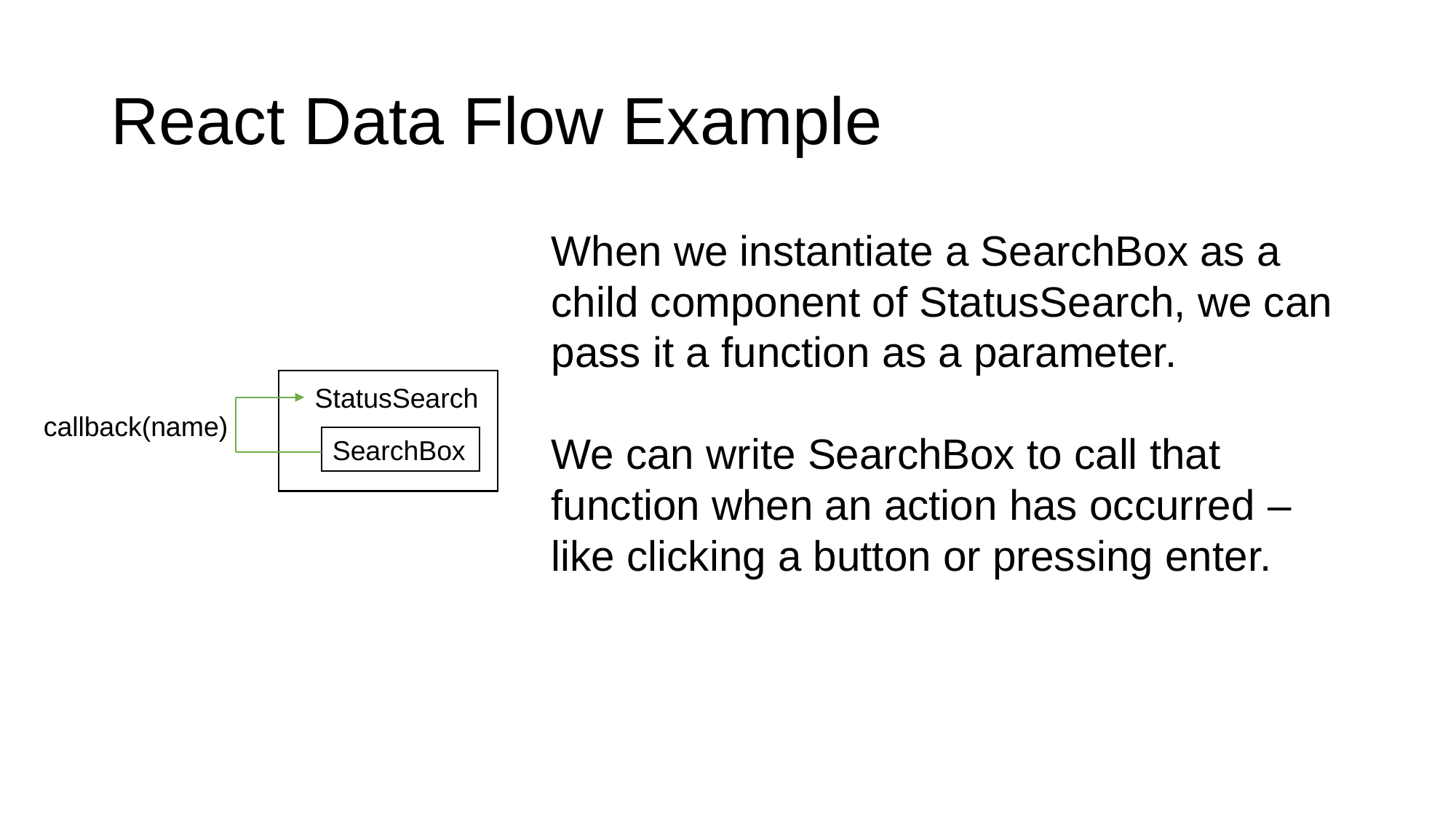

# React Data Flow Example
When we instantiate a SearchBox as a child component of StatusSearch, we can pass it a function as a parameter.

We can write SearchBox to call that function when an action has occurred – like clicking a button or pressing enter.

StatusSearch
callback(name)
SearchBox